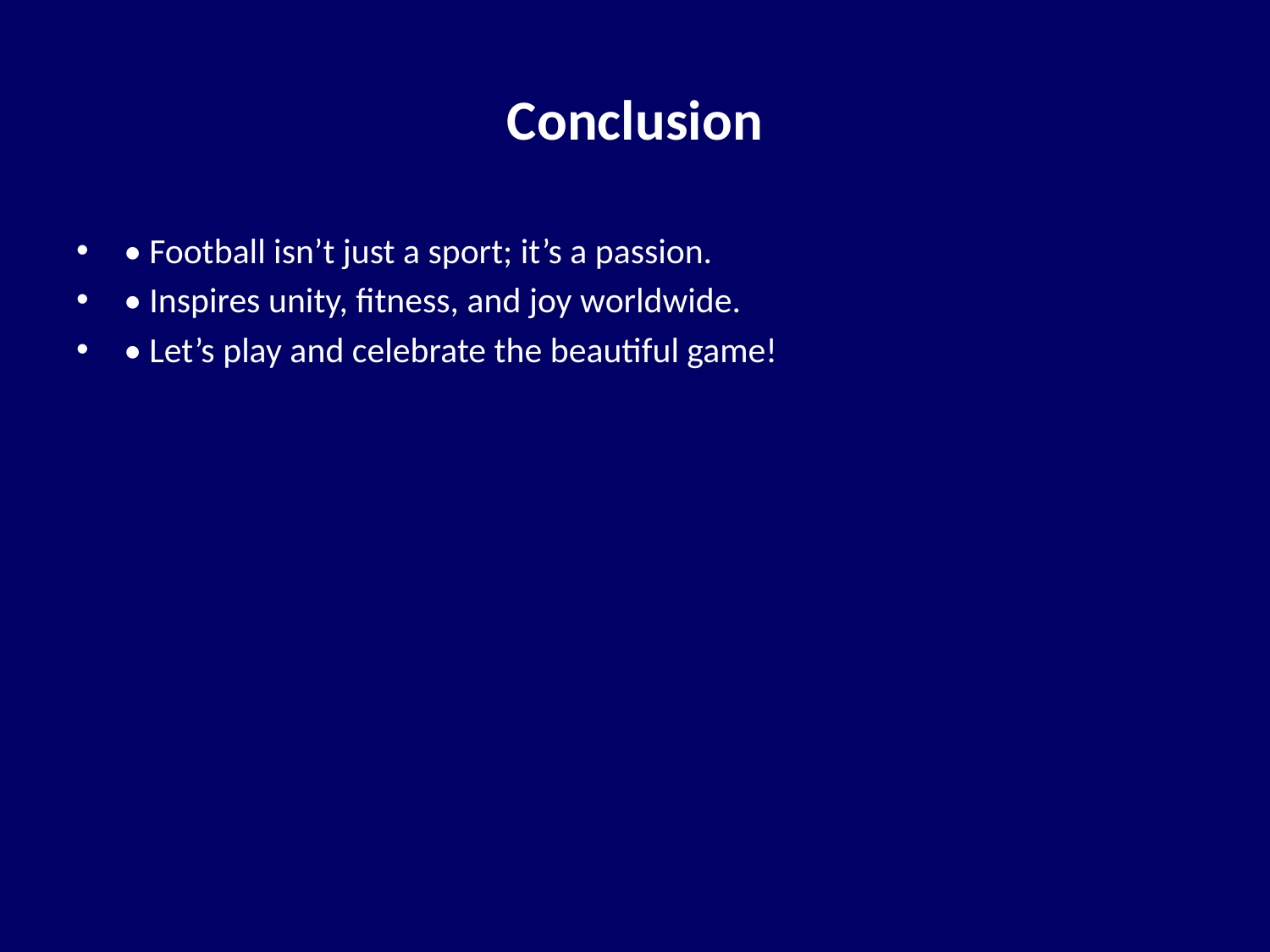

# Conclusion
• Football isn’t just a sport; it’s a passion.
• Inspires unity, fitness, and joy worldwide.
• Let’s play and celebrate the beautiful game!